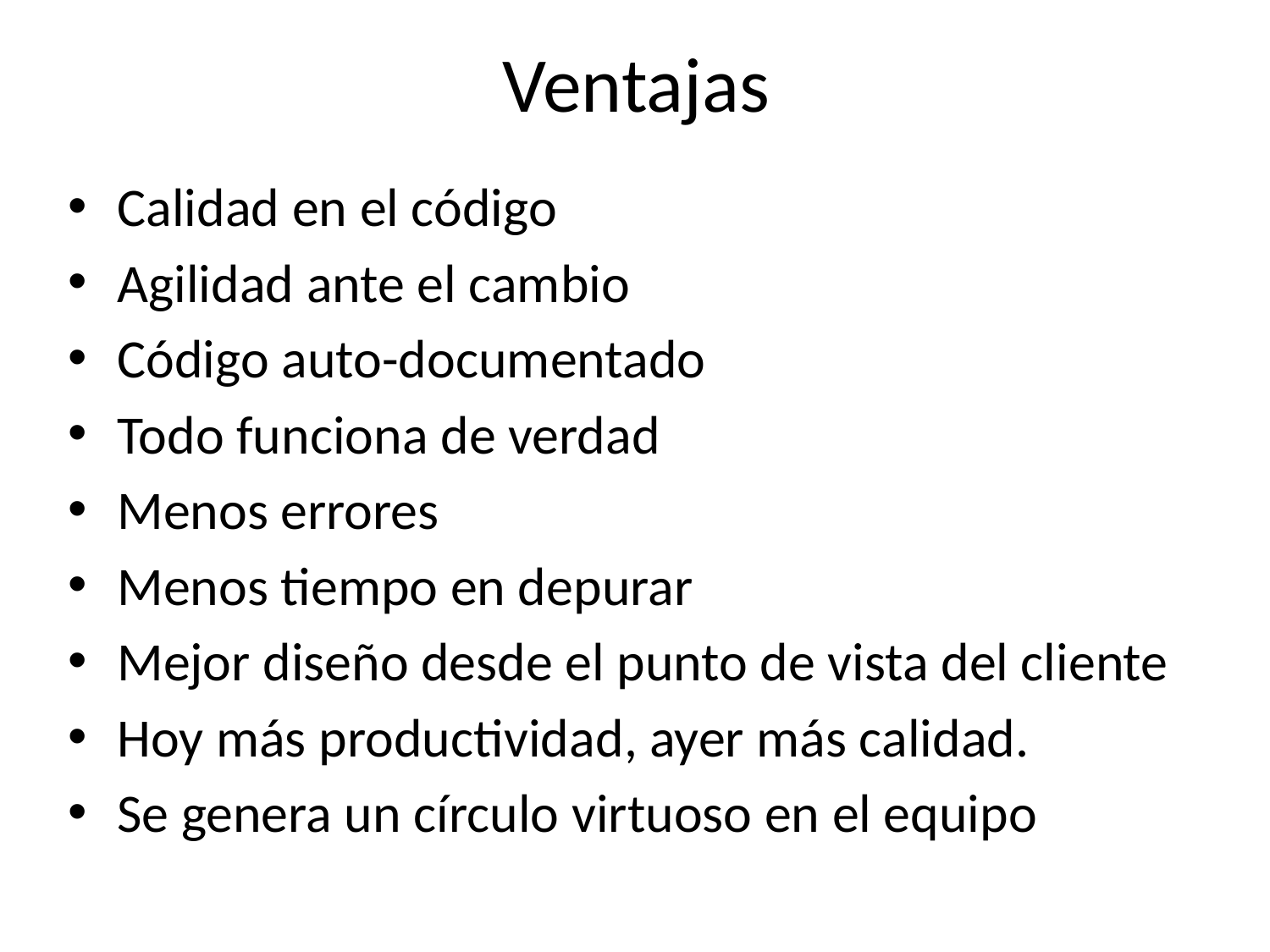

# Ventajas
Calidad en el código
Agilidad ante el cambio
Código auto-documentado
Todo funciona de verdad
Menos errores
Menos tiempo en depurar
Mejor diseño desde el punto de vista del cliente
Hoy más productividad, ayer más calidad.
Se genera un círculo virtuoso en el equipo